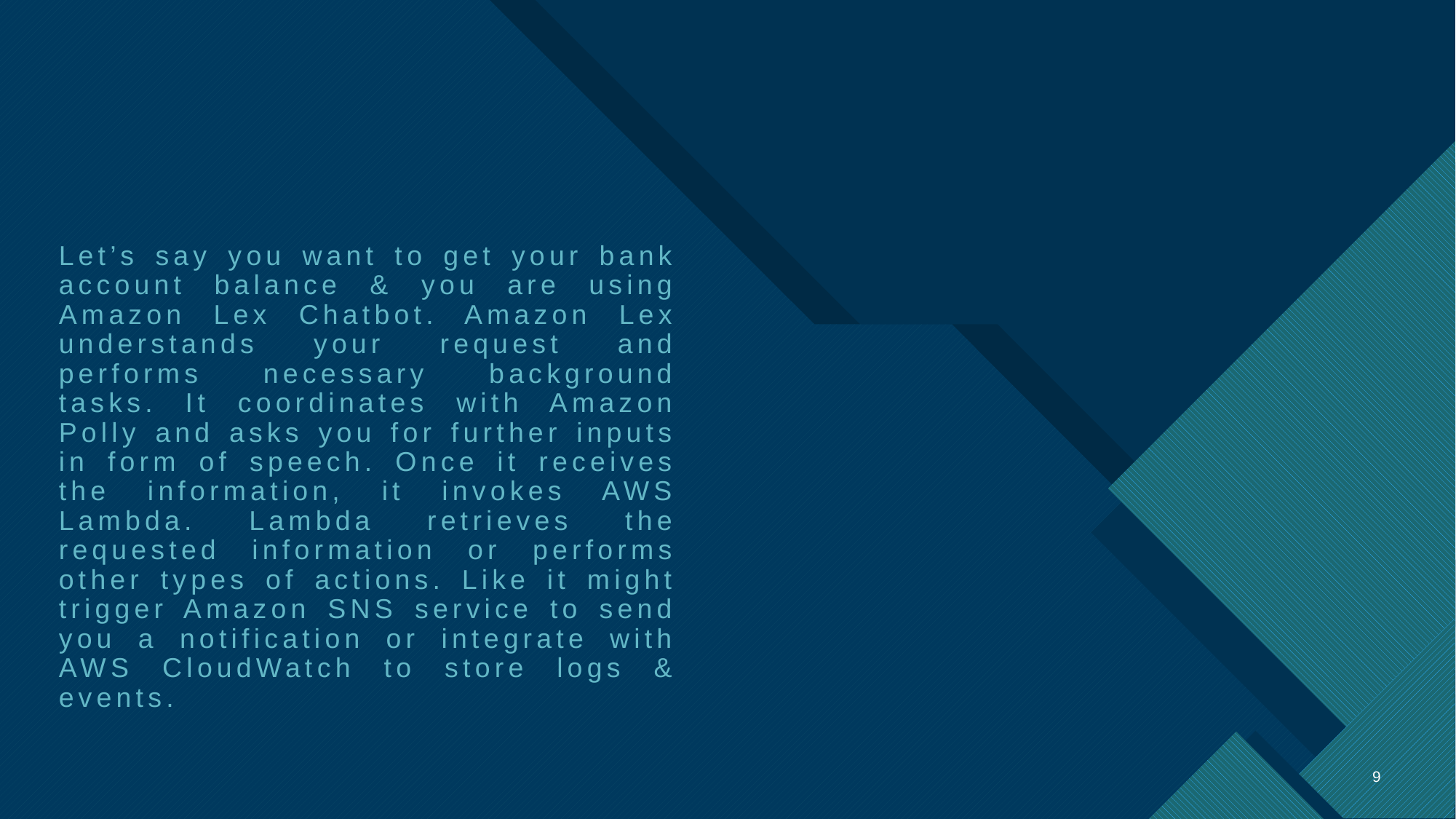

Let’s say you want to get your bank account balance & you are using Amazon Lex Chatbot. Amazon Lex understands your request and performs necessary background tasks. It coordinates with Amazon Polly and asks you for further inputs in form of speech. Once it receives the information, it invokes AWS Lambda. Lambda retrieves the requested information or performs other types of actions. Like it might trigger Amazon SNS service to send you a notification or integrate with AWS CloudWatch to store logs & events.
9